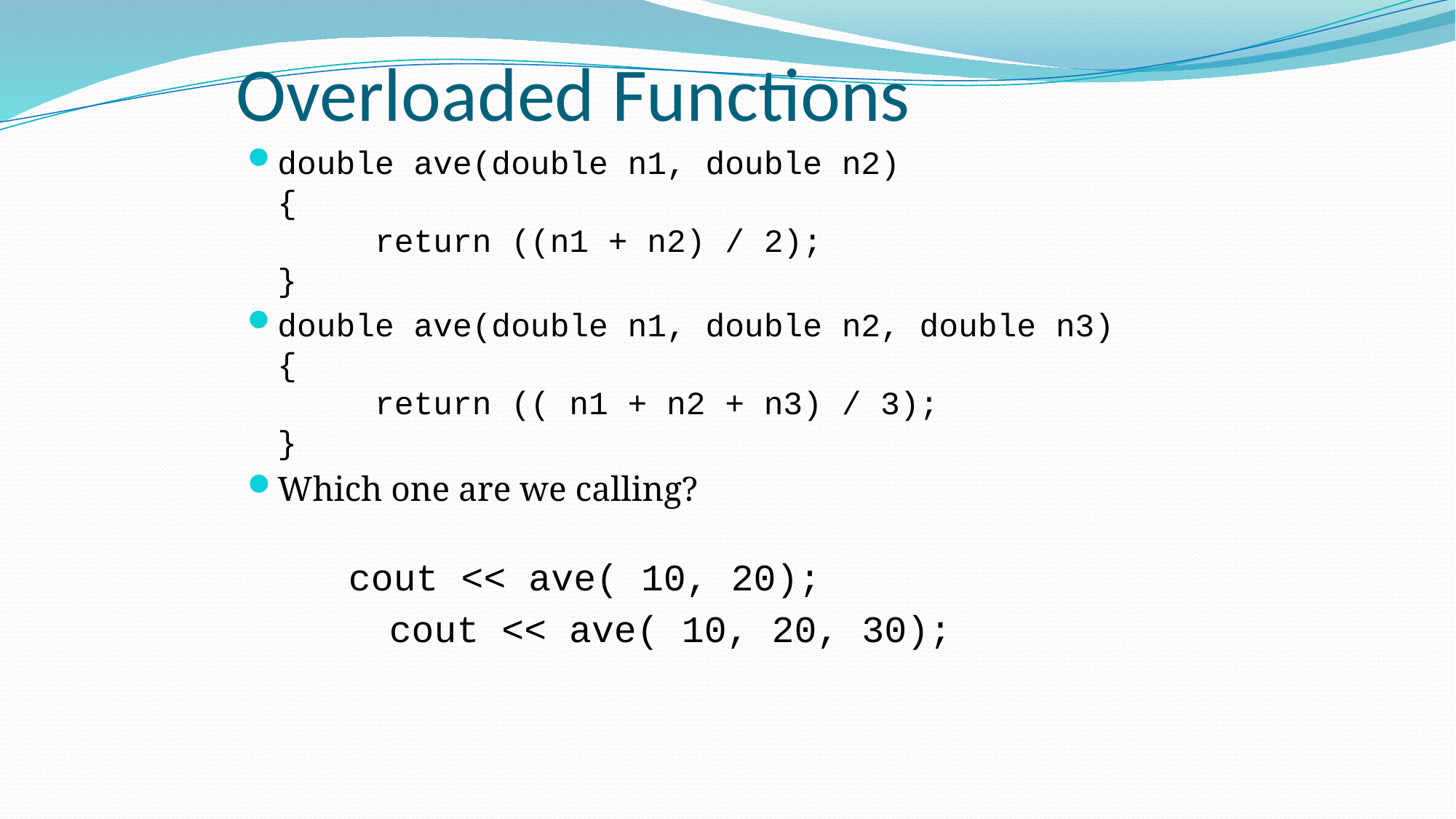

# Overloaded Functions
double ave(double n1, double n2)
{
     return ((n1 + n2) / 2);
}
double ave(double n1, double n2, double n3)
{
     return (( n1 + n2 + n3) / 3);
}
Which one are we calling?
		cout << ave( 10, 20);
 		cout << ave( 10, 20, 30);